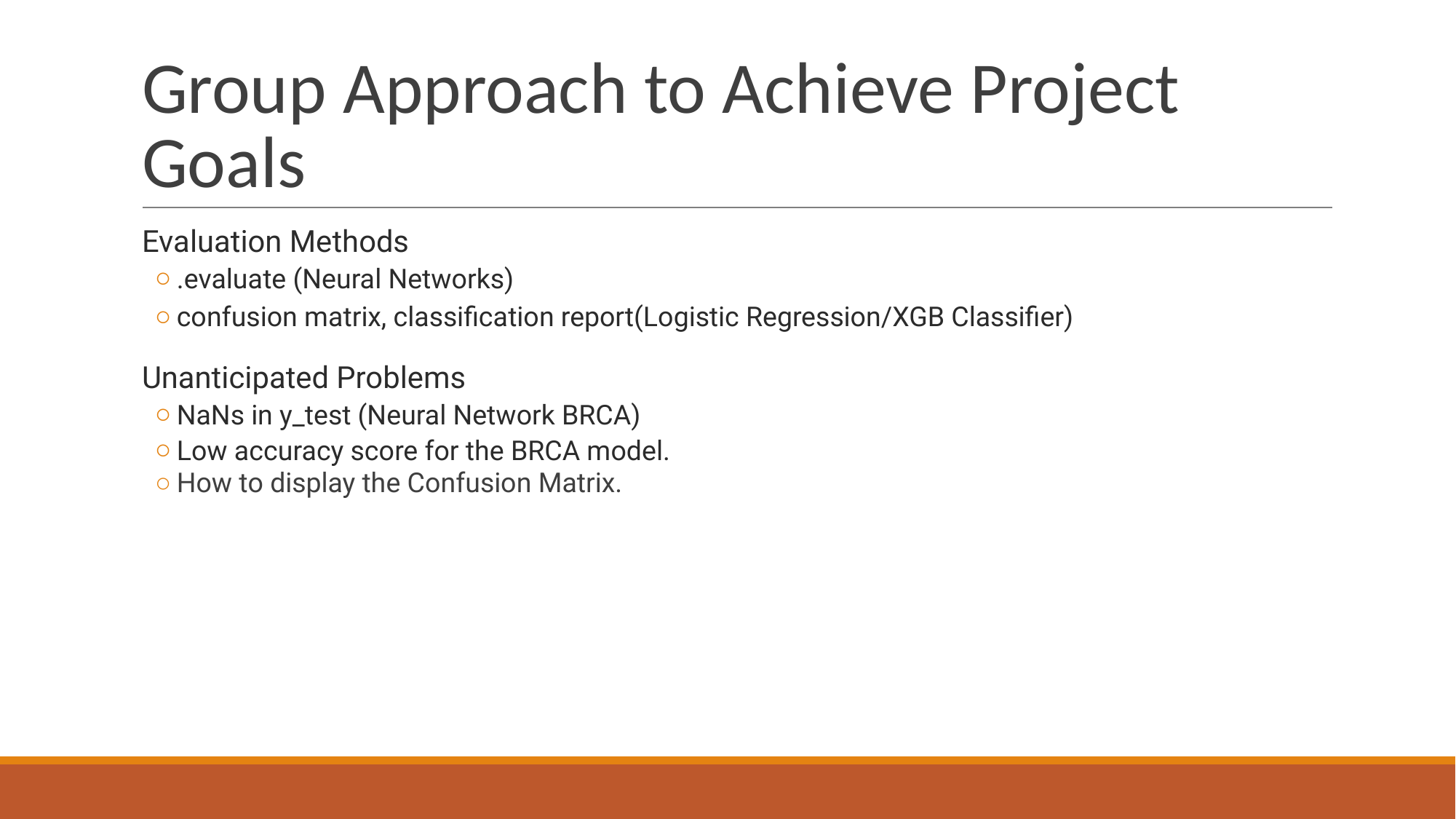

# Group Approach to Achieve Project Goals
Evaluation Methods
.evaluate (Neural Networks)
confusion matrix, classification report(Logistic Regression/XGB Classifier)

Unanticipated Problems
NaNs in y_test (Neural Network BRCA)
Low accuracy score for the BRCA model.
How to display the Confusion Matrix.